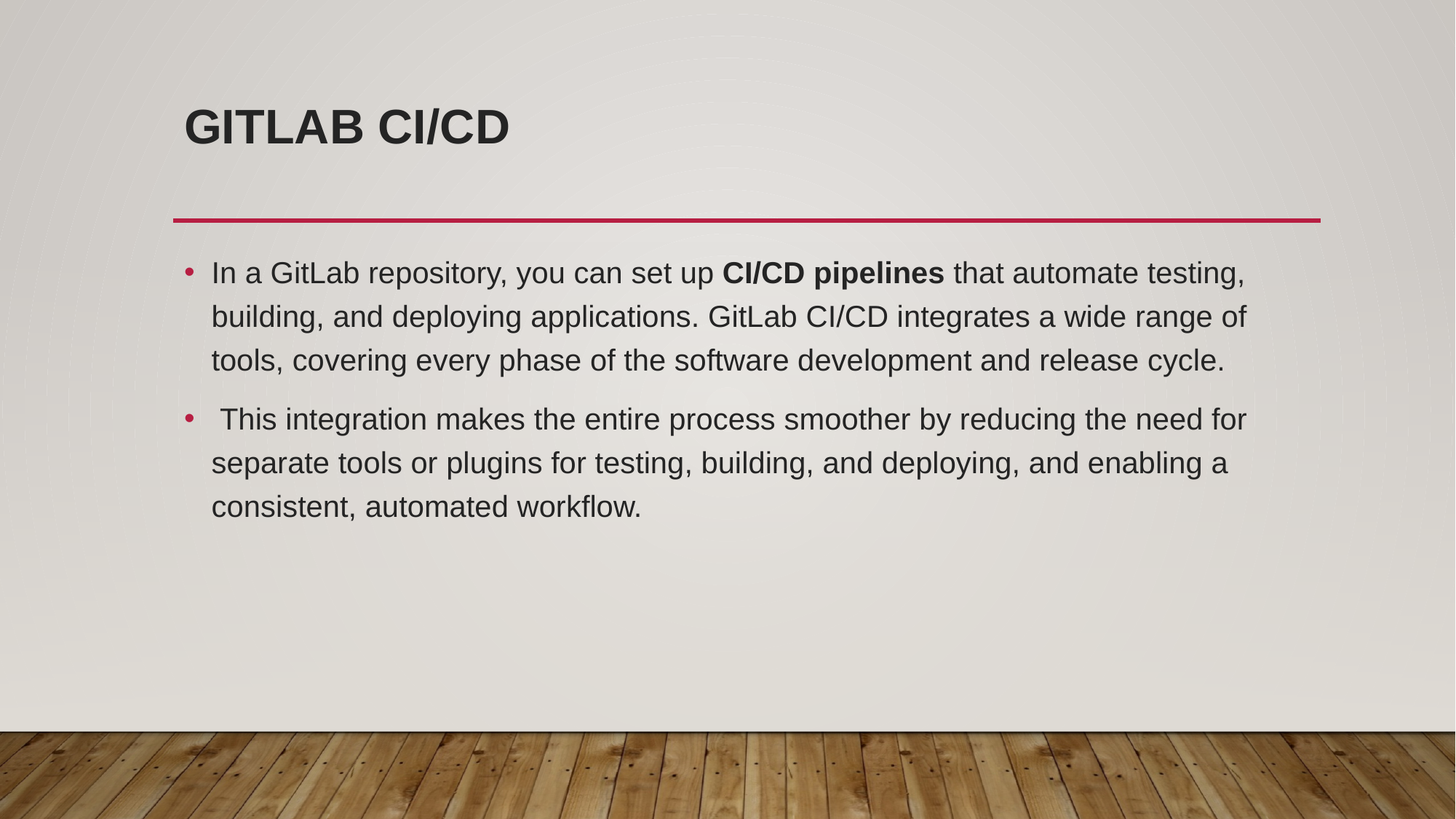

# GitLab CI/CD
In a GitLab repository, you can set up CI/CD pipelines that automate testing, building, and deploying applications. GitLab CI/CD integrates a wide range of tools, covering every phase of the software development and release cycle.
 This integration makes the entire process smoother by reducing the need for separate tools or plugins for testing, building, and deploying, and enabling a consistent, automated workflow.